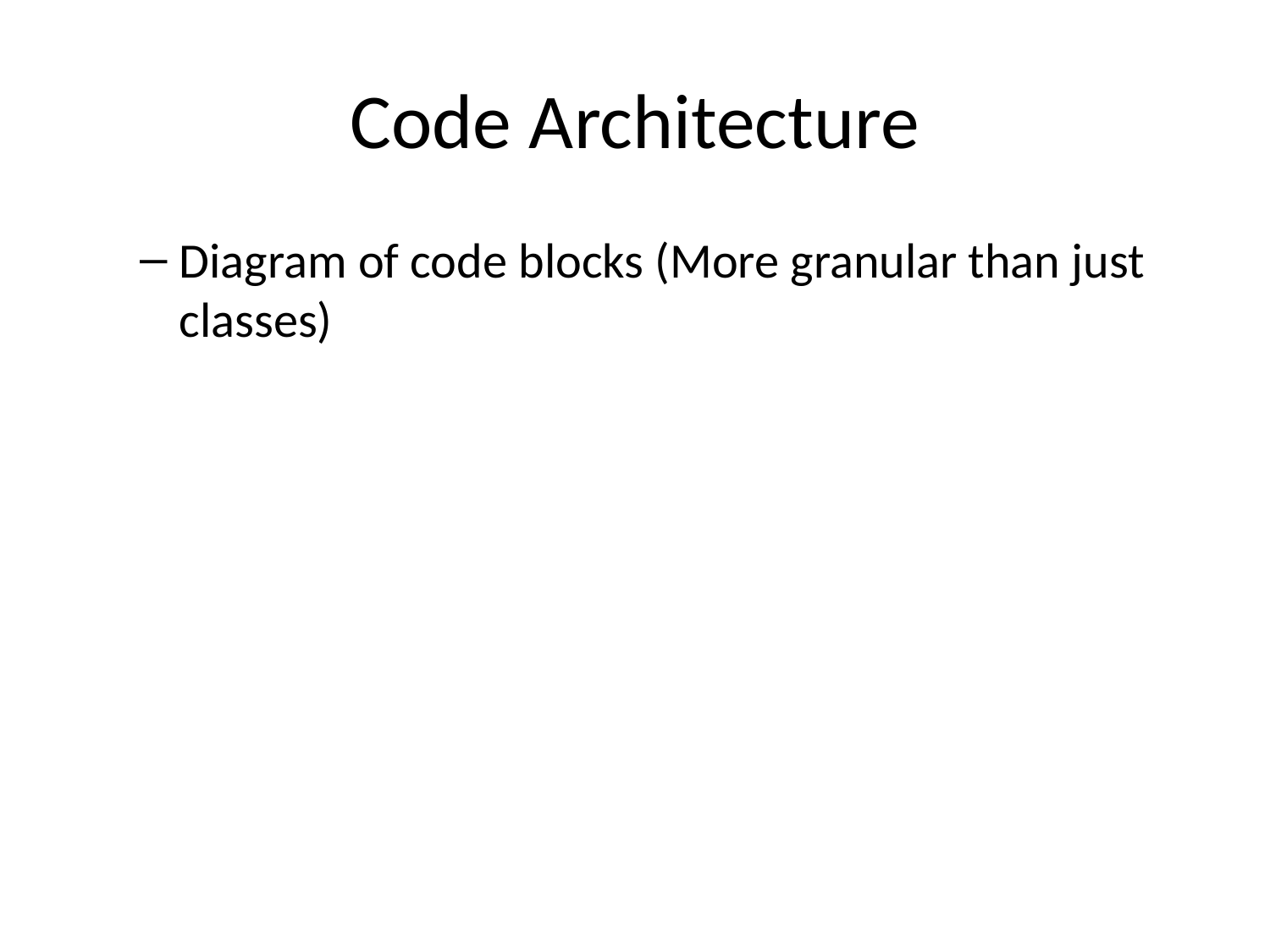

# Code Architecture
Diagram of code blocks (More granular than just classes)